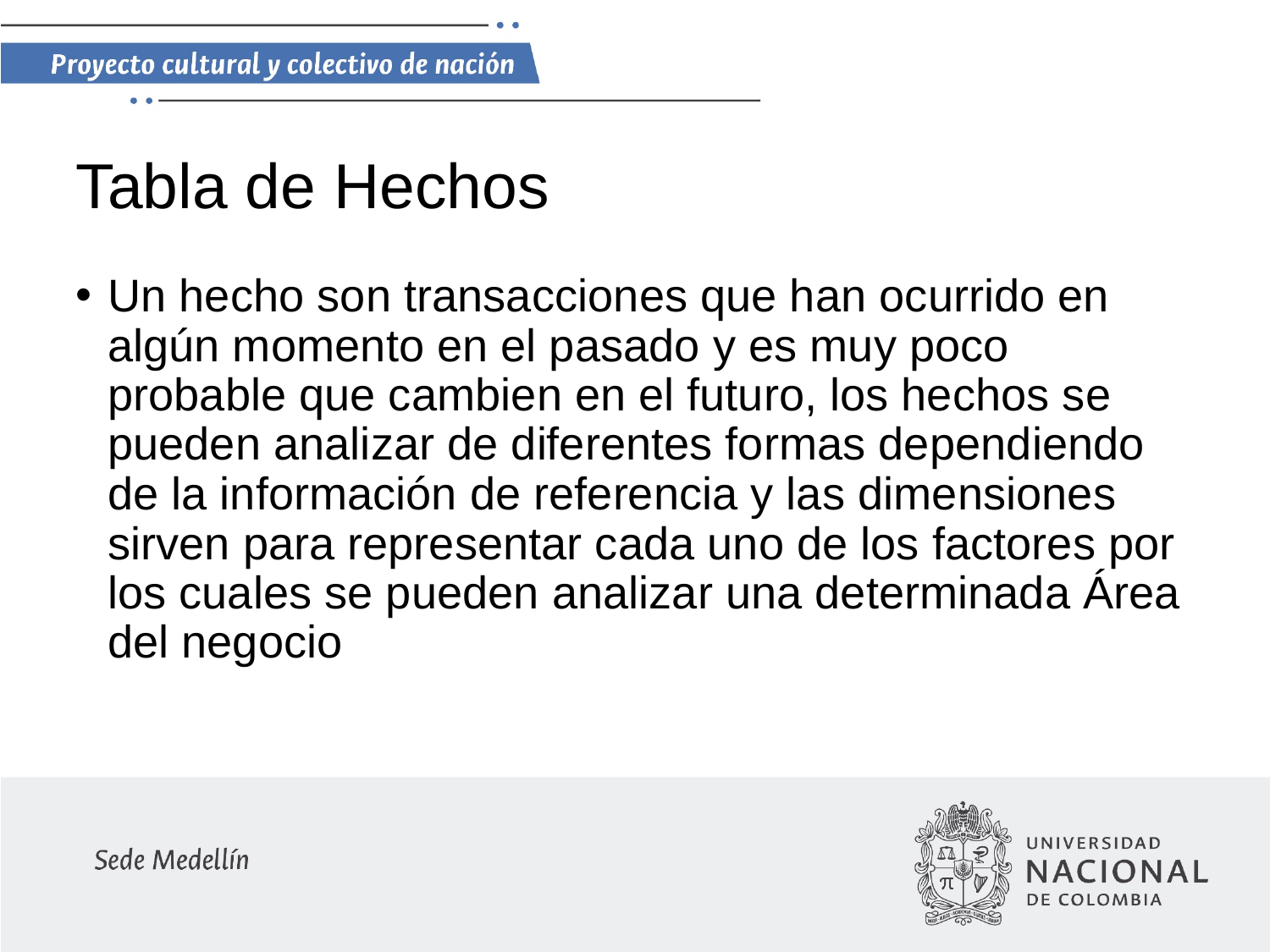

# Tabla de Hechos
Un hecho son transacciones que han ocurrido en algún momento en el pasado y es muy poco probable que cambien en el futuro, los hechos se pueden analizar de diferentes formas dependiendo de la información de referencia y las dimensiones sirven para representar cada uno de los factores por los cuales se pueden analizar una determinada Área del negocio